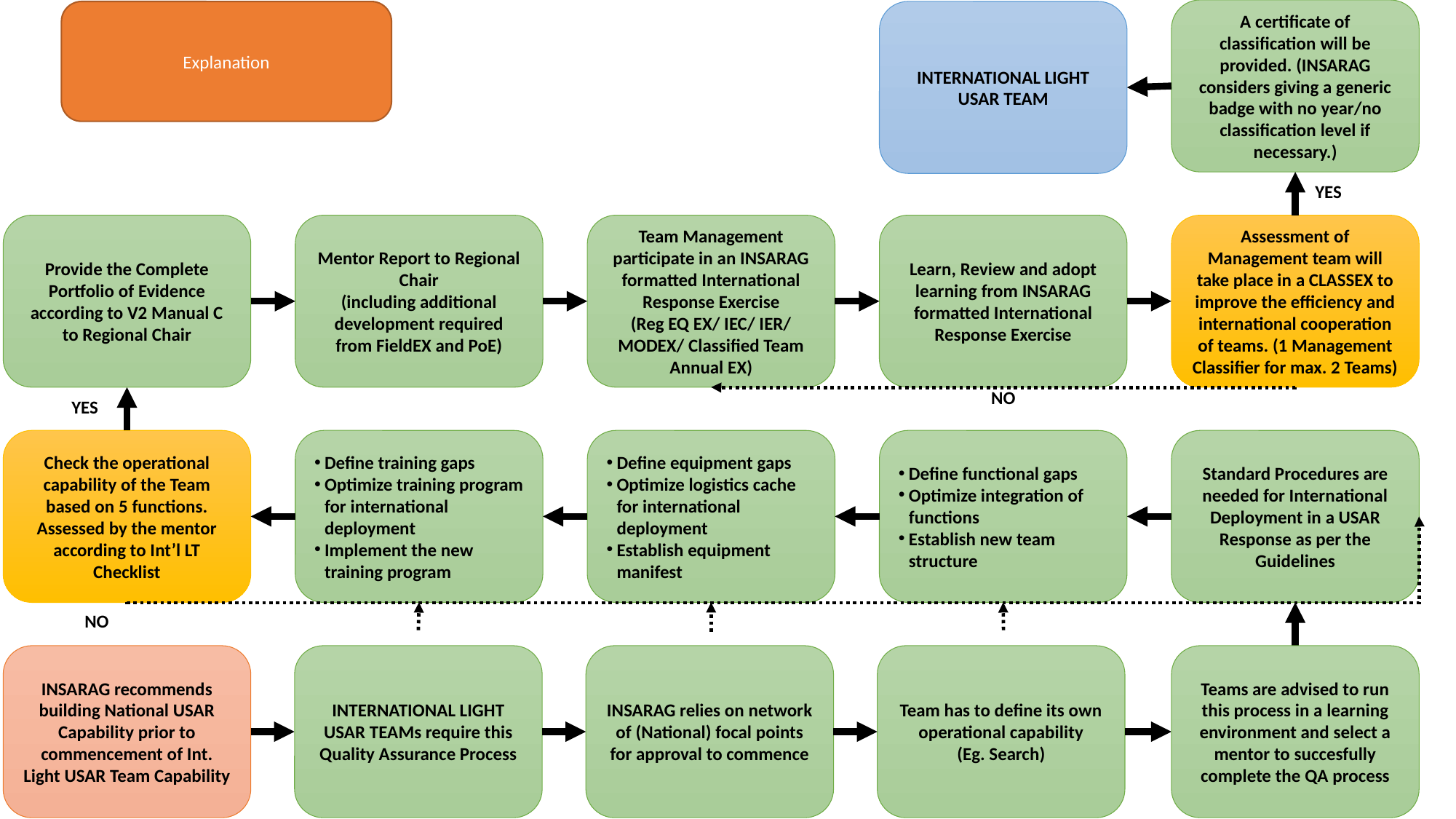

A certificate of classification will be provided. (INSARAG considers giving a generic badge with no year/no classification level if necessary.)
Explanation
INTERNATIONAL LIGHT USAR TEAM
YES
Provide the Complete Portfolio of Evidence according to V2 Manual C to Regional Chair
Mentor Report to Regional Chair
(including additional development required from FieldEX and PoE)
Team Management participate in an INSARAG formatted International Response Exercise
(Reg EQ EX/ IEC/ IER/ MODEX/ Classified Team Annual EX)
Learn, Review and adopt learning from INSARAG formatted International Response Exercise
Assessment of Management team will take place in a CLASSEX to improve the efficiency and international cooperation of teams. (1 Management Classifier for max. 2 Teams)
NO
YES
Check the operational capability of the Team based on 5 functions. Assessed by the mentor according to Int’l LT Checklist
Define training gaps
Optimize training program for international deployment
Implement the new training program
Define equipment gaps
Optimize logistics cache for international deployment
Establish equipment manifest
Define functional gaps
Optimize integration of functions
Establish new team structure
Standard Procedures are needed for International Deployment in a USAR Response as per the Guidelines
NO
INSARAG recommends building National USAR Capability prior to commencement of Int. Light USAR Team Capability
INTERNATIONAL LIGHT USAR TEAMs require this Quality Assurance Process
INSARAG relies on network of (National) focal points for approval to commence
Team has to define its own operational capability
(Eg. Search)
Teams are advised to run this process in a learning environment and select a mentor to succesfully complete the QA process